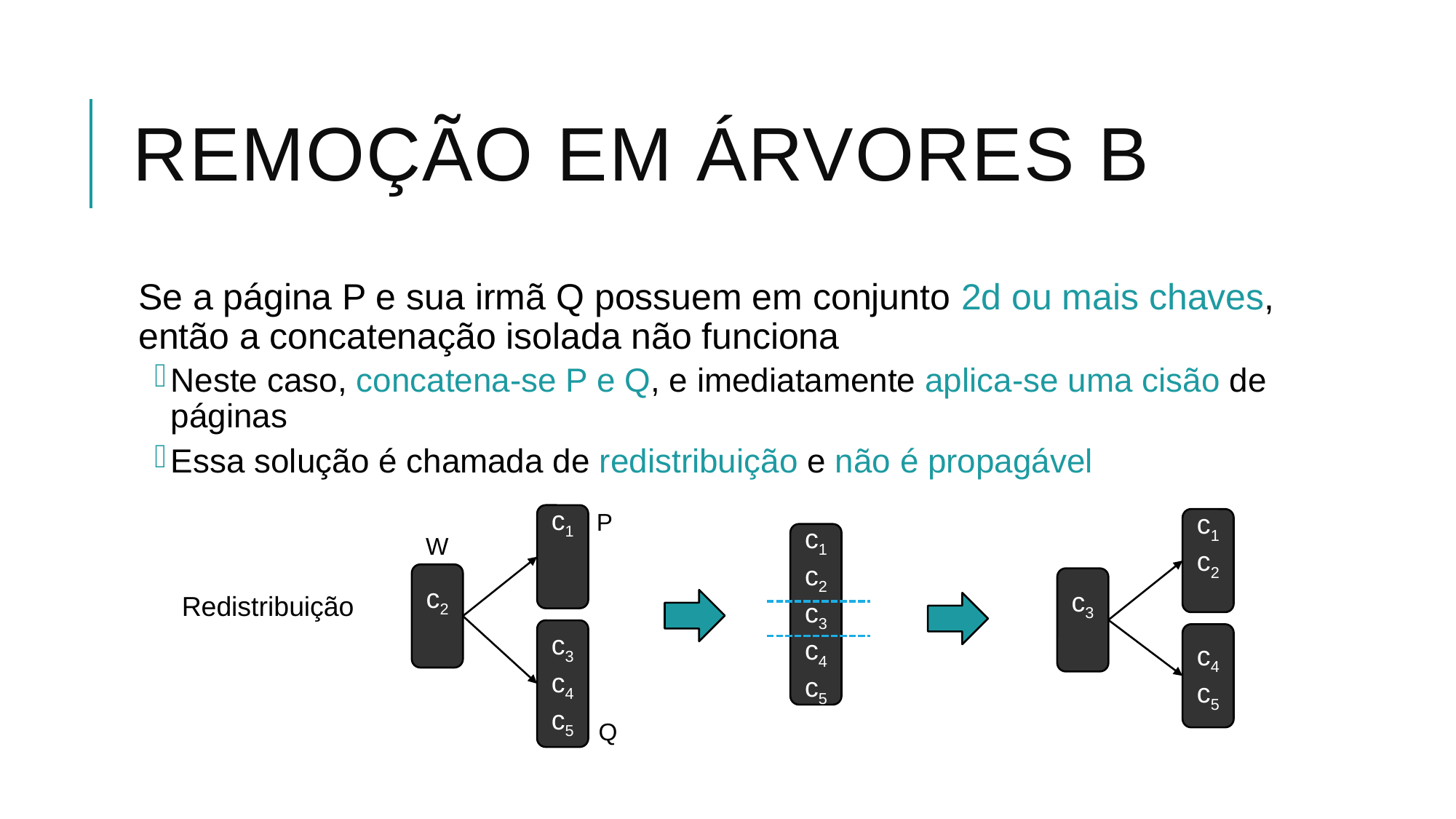

# Remoção em Árvores B
Se a página P e sua irmã Q possuem em conjunto 2d ou mais chaves, então a concatenação isolada não funciona
Neste caso, concatena-se P e Q, e imediatamente aplica-se uma cisão de páginas
Essa solução é chamada de redistribuição e não é propagável
P
c1

c2

c3
c4
c5
c1
c2

c3

c4
c5
c1
c2
c3
c4
c5
W
Redistribuição

Q